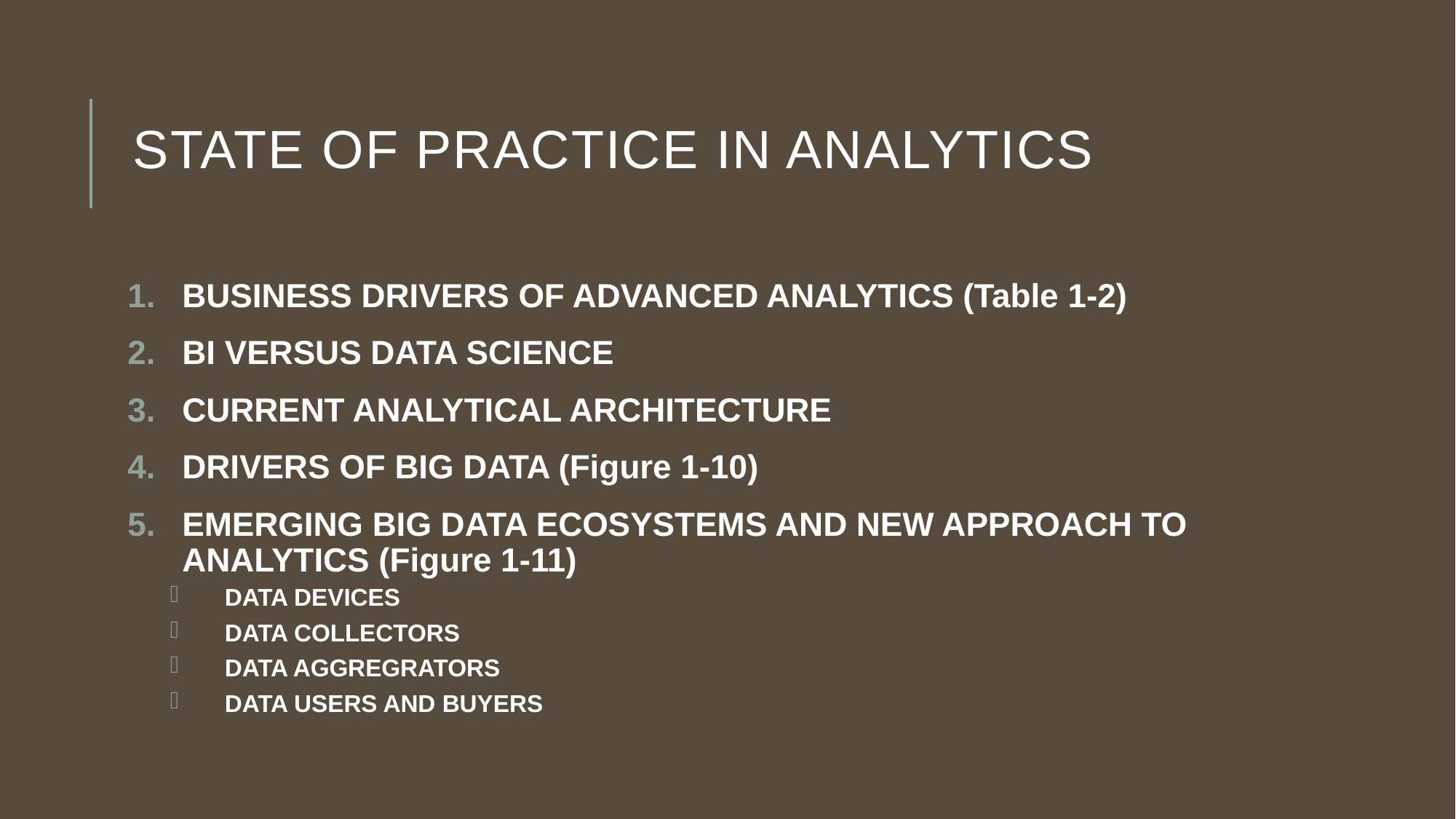

# STATE OF PRACTICE IN ANALYTICS
BUSINESS DRIVERS OF ADVANCED ANALYTICS (Table 1-2)
BI VERSUS DATA SCIENCE
CURRENT ANALYTICAL ARCHITECTURE
DRIVERS OF BIG DATA (Figure 1-10)
EMERGING BIG DATA ECOSYSTEMS AND NEW APPROACH TO ANALYTICS (Figure 1-11)
DATA DEVICES
DATA COLLECTORS
DATA AGGREGRATORS
DATA USERS AND BUYERS